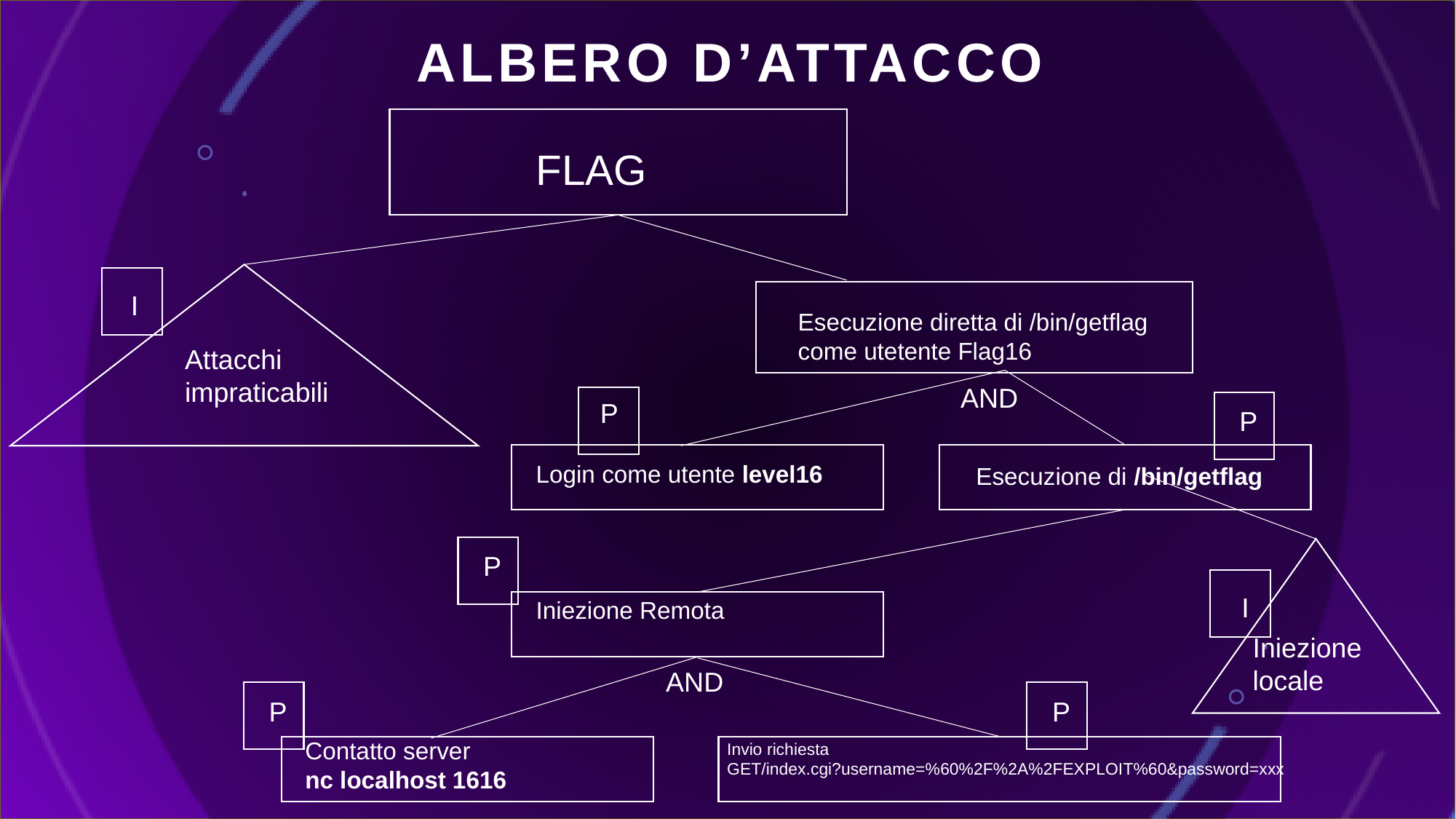

ALBERO D’ATTACCO

FLAG

I
Esecuzione diretta di /bin/getflag come utetente Flag16
Attacchi impraticabili
AND

P

P

Login come utente level16
Esecuzione di /bin/getflag

P

I
Iniezione Remota

Iniezione locale
AND

P
P
Contatto server
nc localhost 1616
Invio richiesta
GET/index.cgi?username=%60%2F%2A%2FEXPLOIT%60&password=xxx